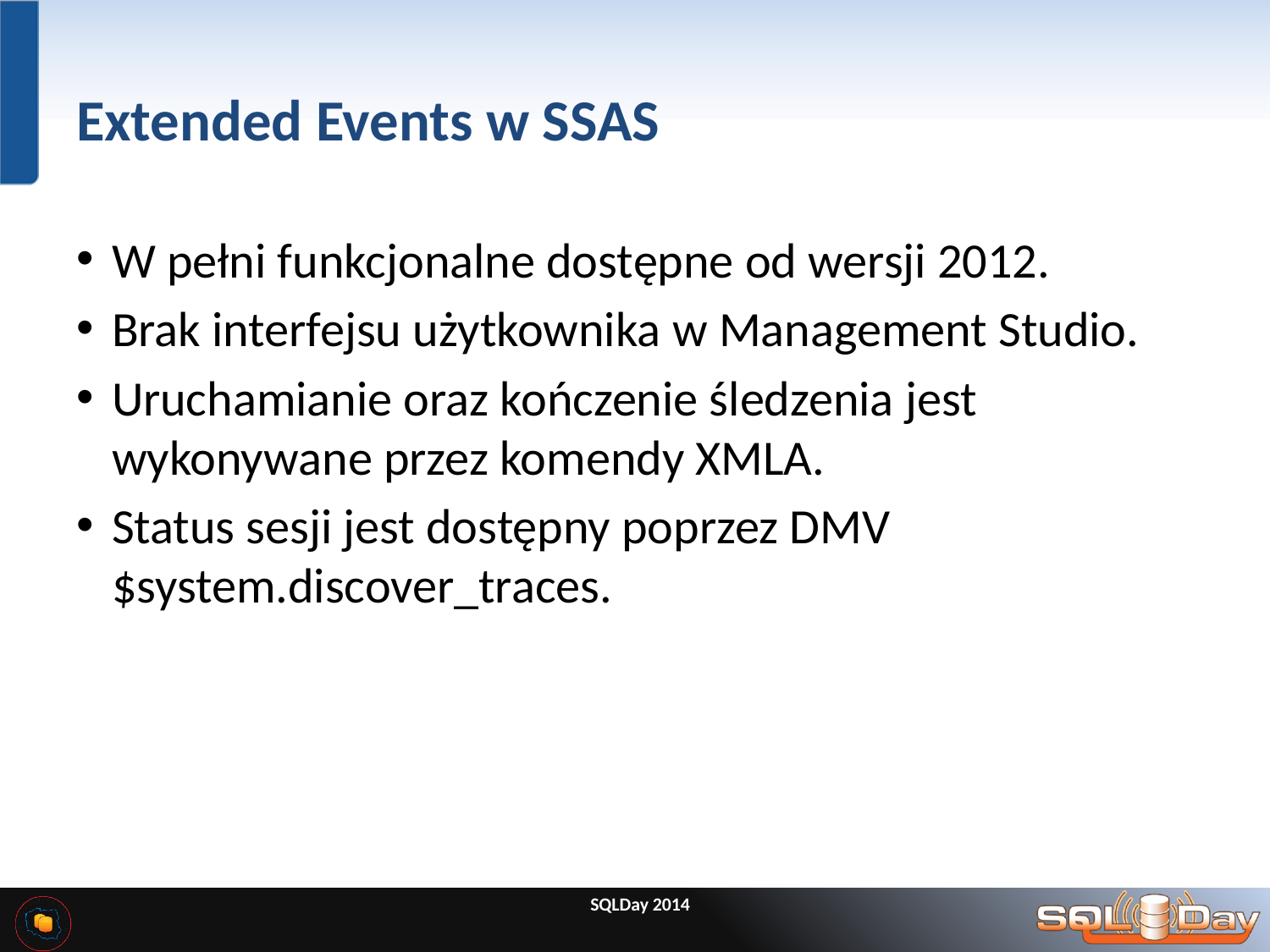

# Extended Events w SSAS
W pełni funkcjonalne dostępne od wersji 2012.
Brak interfejsu użytkownika w Management Studio.
Uruchamianie oraz kończenie śledzenia jest wykonywane przez komendy XMLA.
Status sesji jest dostępny poprzez DMV $system.discover_traces.

SQLDay 2014